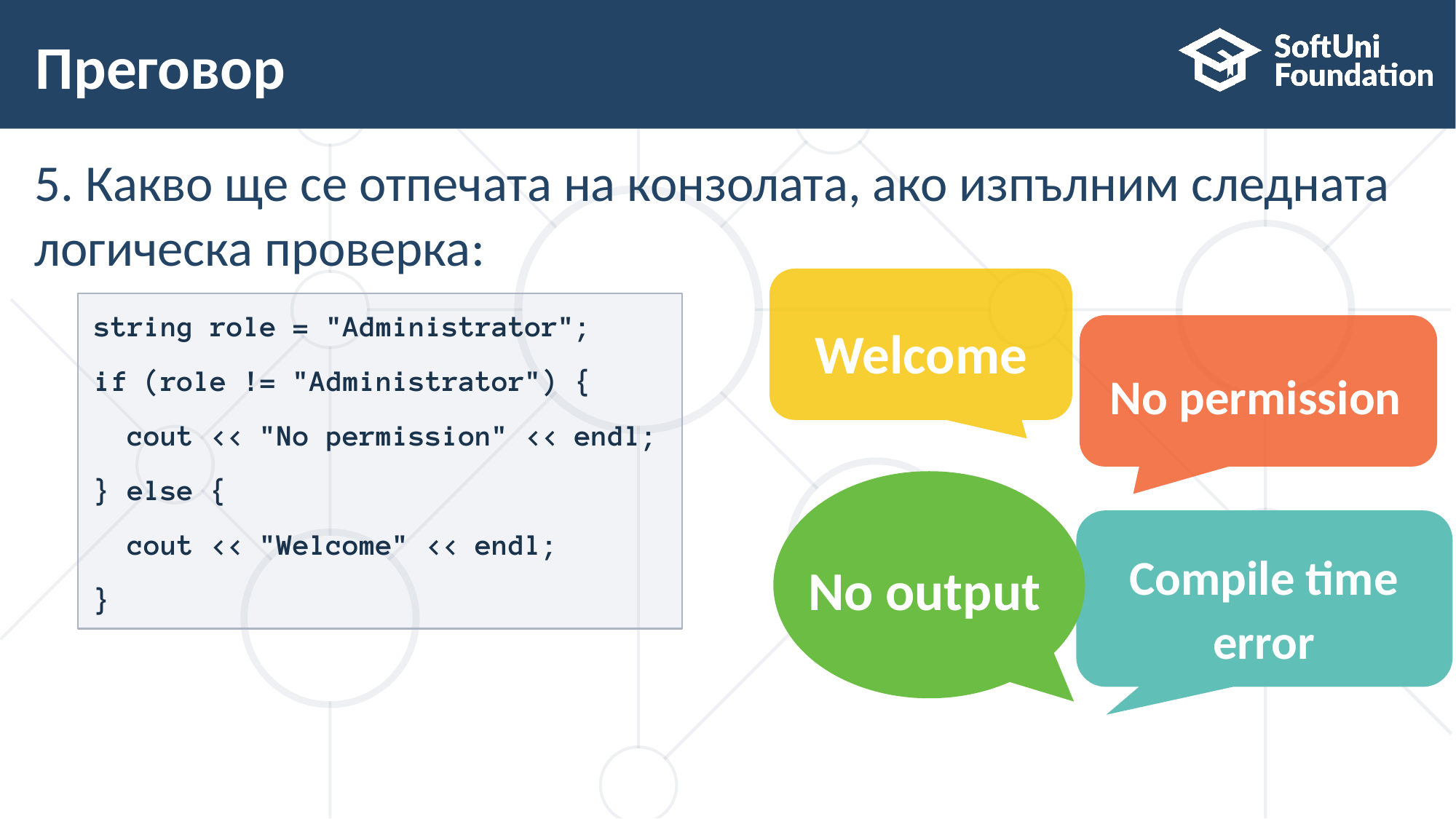

# Преговор
5. Какво ще се отпечата на конзолата, ако изпълним следната логическа проверка:

Welcome
string role = "Administrator";
if (role != "Administrator") {
  cout << "No permission" << endl;
} else {
  cout << "Welcome" << endl;
}

No permission

No output

Compile time error